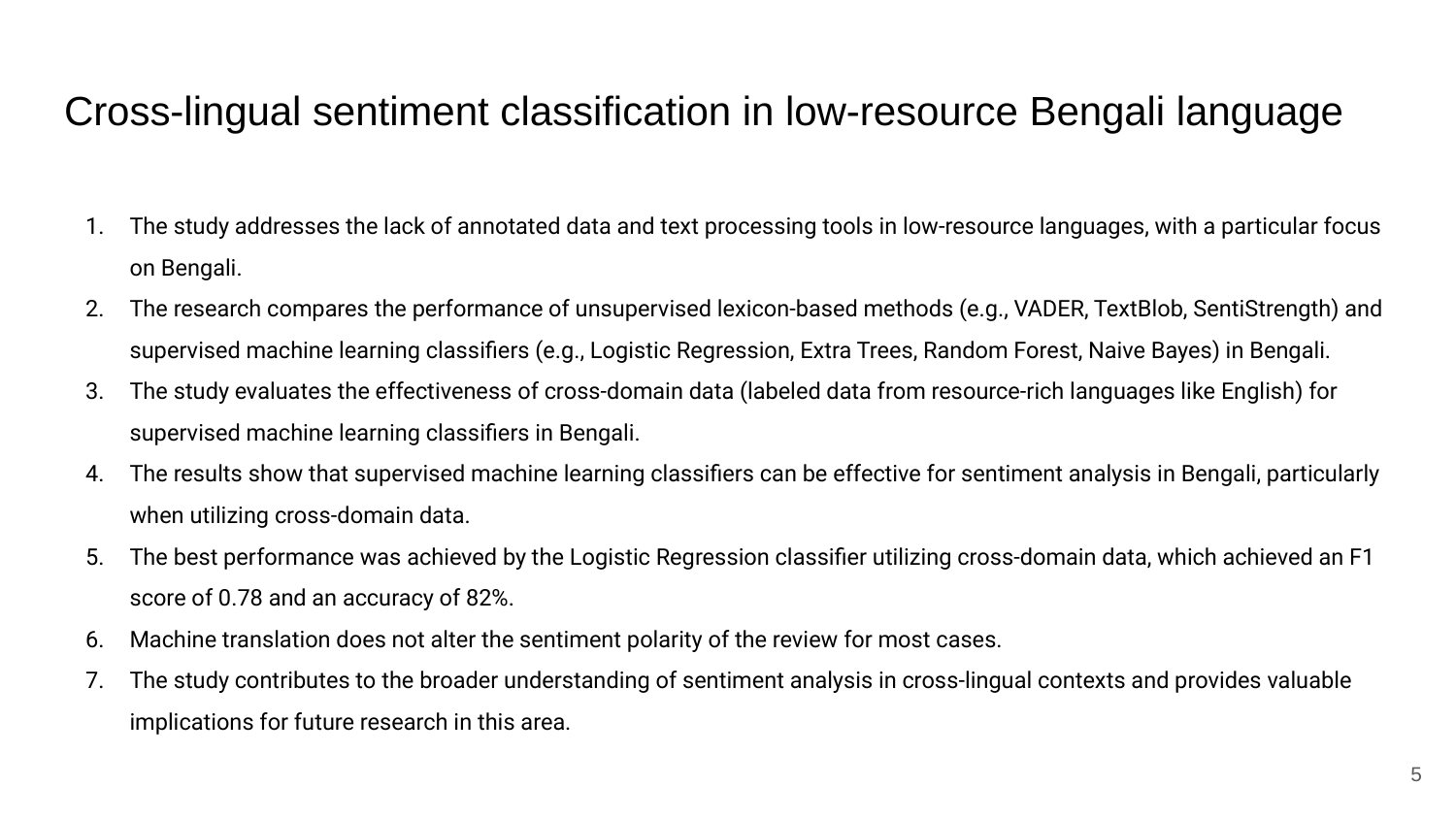

# Cross-lingual sentiment classification in low-resource Bengali language
The study addresses the lack of annotated data and text processing tools in low-resource languages, with a particular focus on Bengali.
The research compares the performance of unsupervised lexicon-based methods (e.g., VADER, TextBlob, SentiStrength) and supervised machine learning classifiers (e.g., Logistic Regression, Extra Trees, Random Forest, Naive Bayes) in Bengali.
The study evaluates the effectiveness of cross-domain data (labeled data from resource-rich languages like English) for supervised machine learning classifiers in Bengali.
The results show that supervised machine learning classifiers can be effective for sentiment analysis in Bengali, particularly when utilizing cross-domain data.
The best performance was achieved by the Logistic Regression classifier utilizing cross-domain data, which achieved an F1 score of 0.78 and an accuracy of 82%.
Machine translation does not alter the sentiment polarity of the review for most cases.
The study contributes to the broader understanding of sentiment analysis in cross-lingual contexts and provides valuable implications for future research in this area.
5